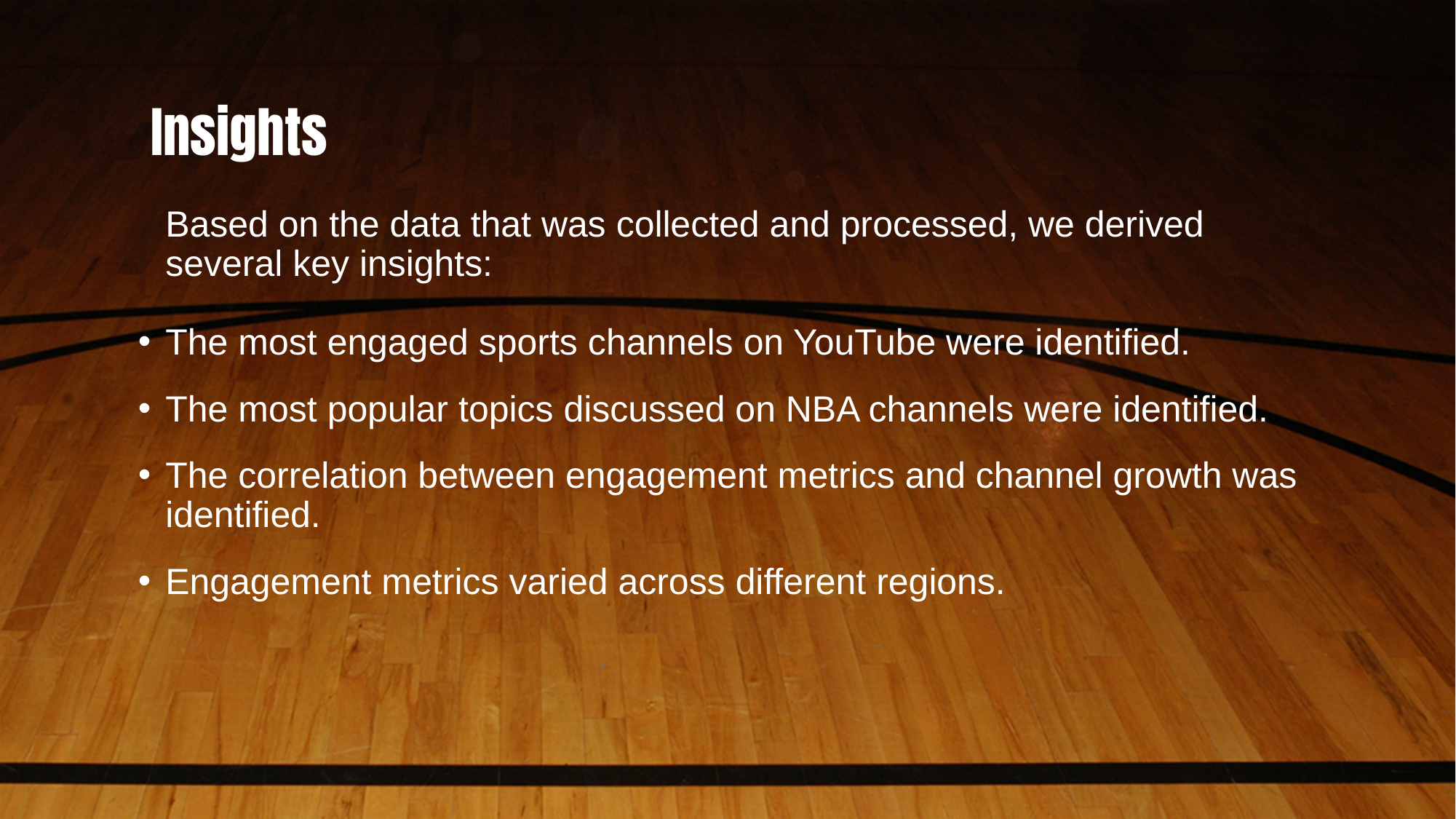

# Insights
Based on the data that was collected and processed, we derived several key insights:

The most engaged sports channels on YouTube were identified.
The most popular topics discussed on NBA channels were identified.
The correlation between engagement metrics and channel growth was identified.
Engagement metrics varied across different regions.